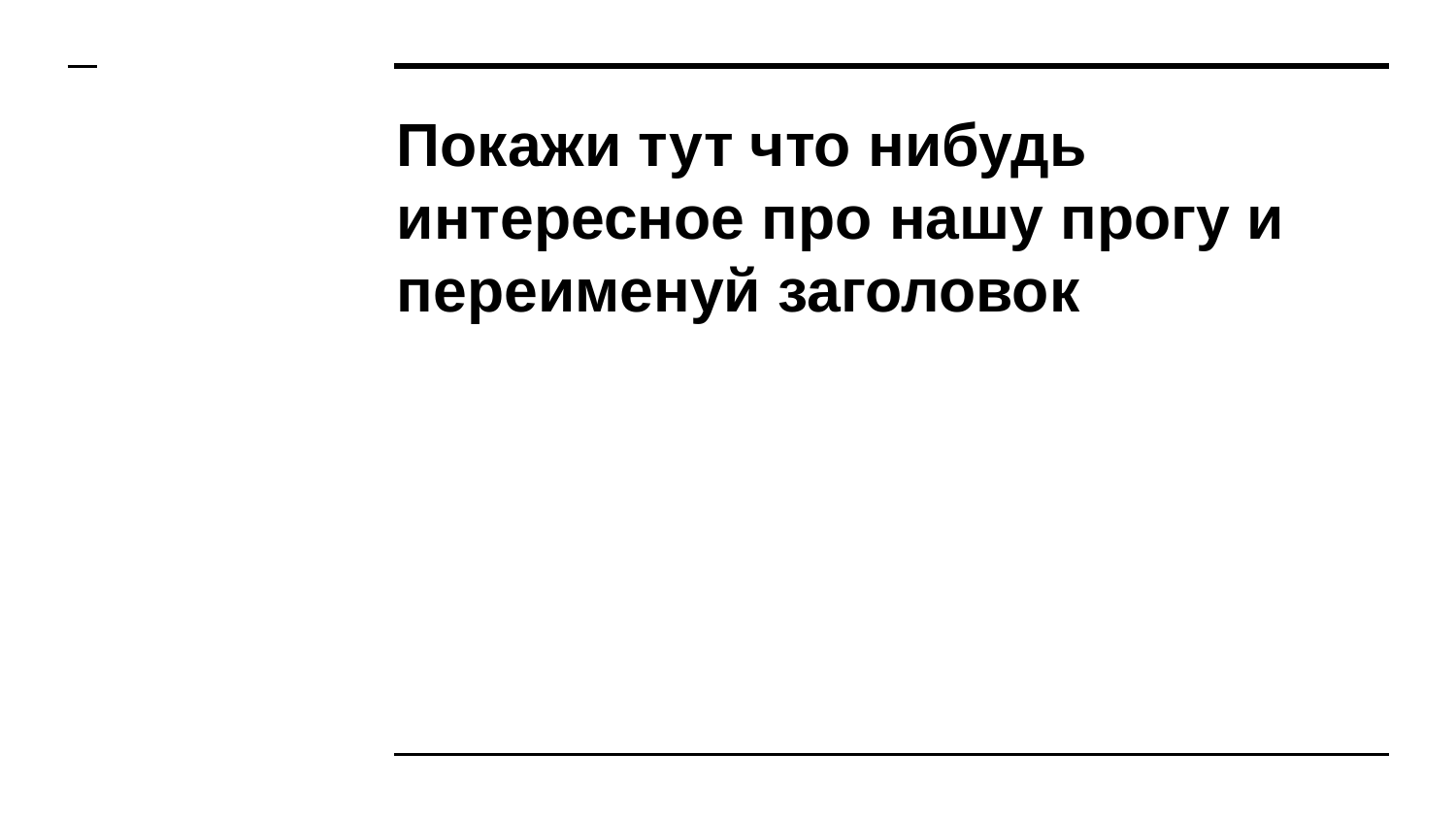

# Покажи тут что нибудь интересное про нашу прогу и переименуй заголовок